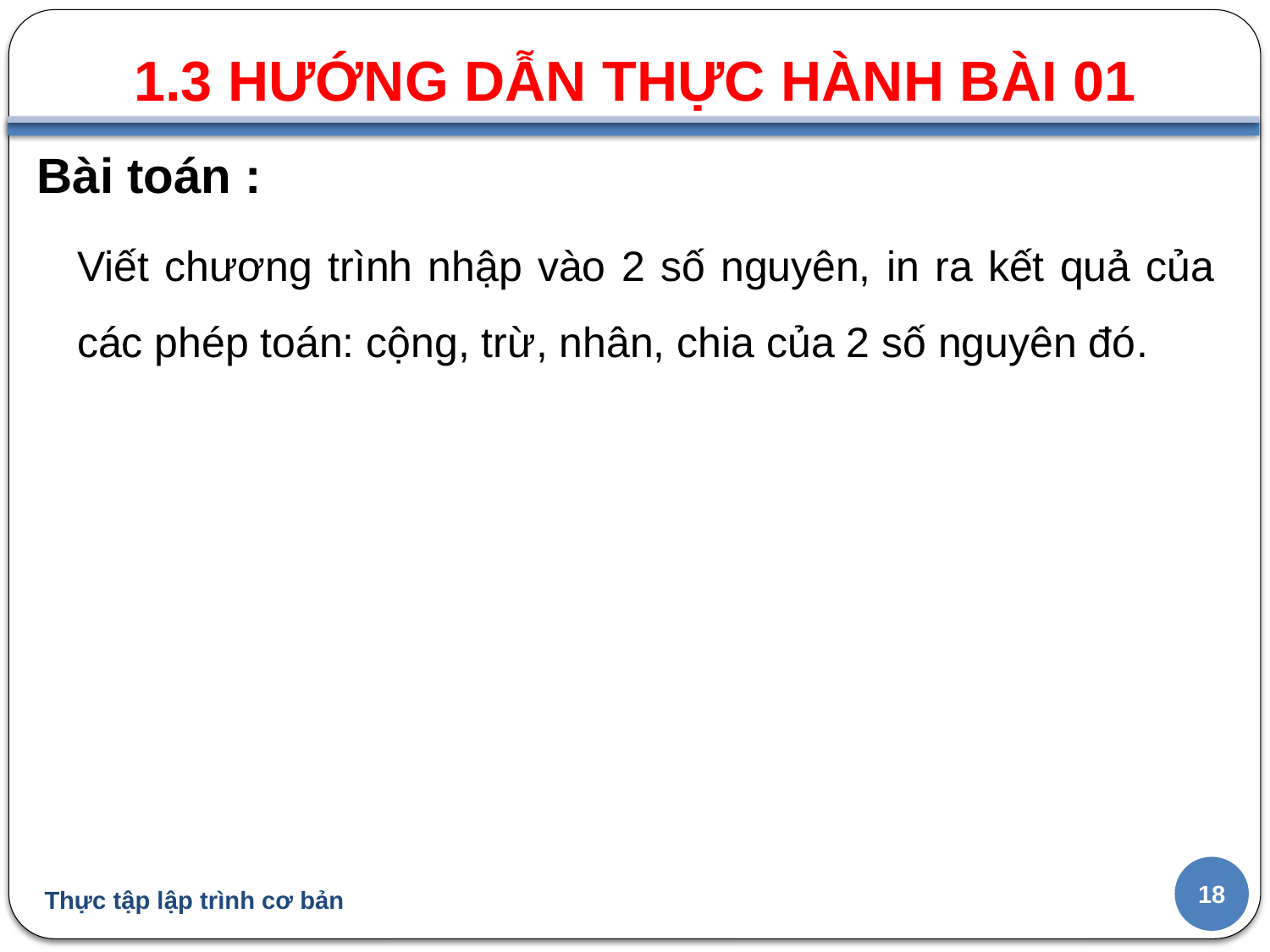

1.3 HƯỚNG DẪN THỰC HÀNH BÀI 01
#
Bài toán :
Viết chương trình nhập vào 2 số nguyên, in ra kết quả của các phép toán: cộng, trừ, nhân, chia của 2 số nguyên đó.
18
Thực tập lập trình cơ bản